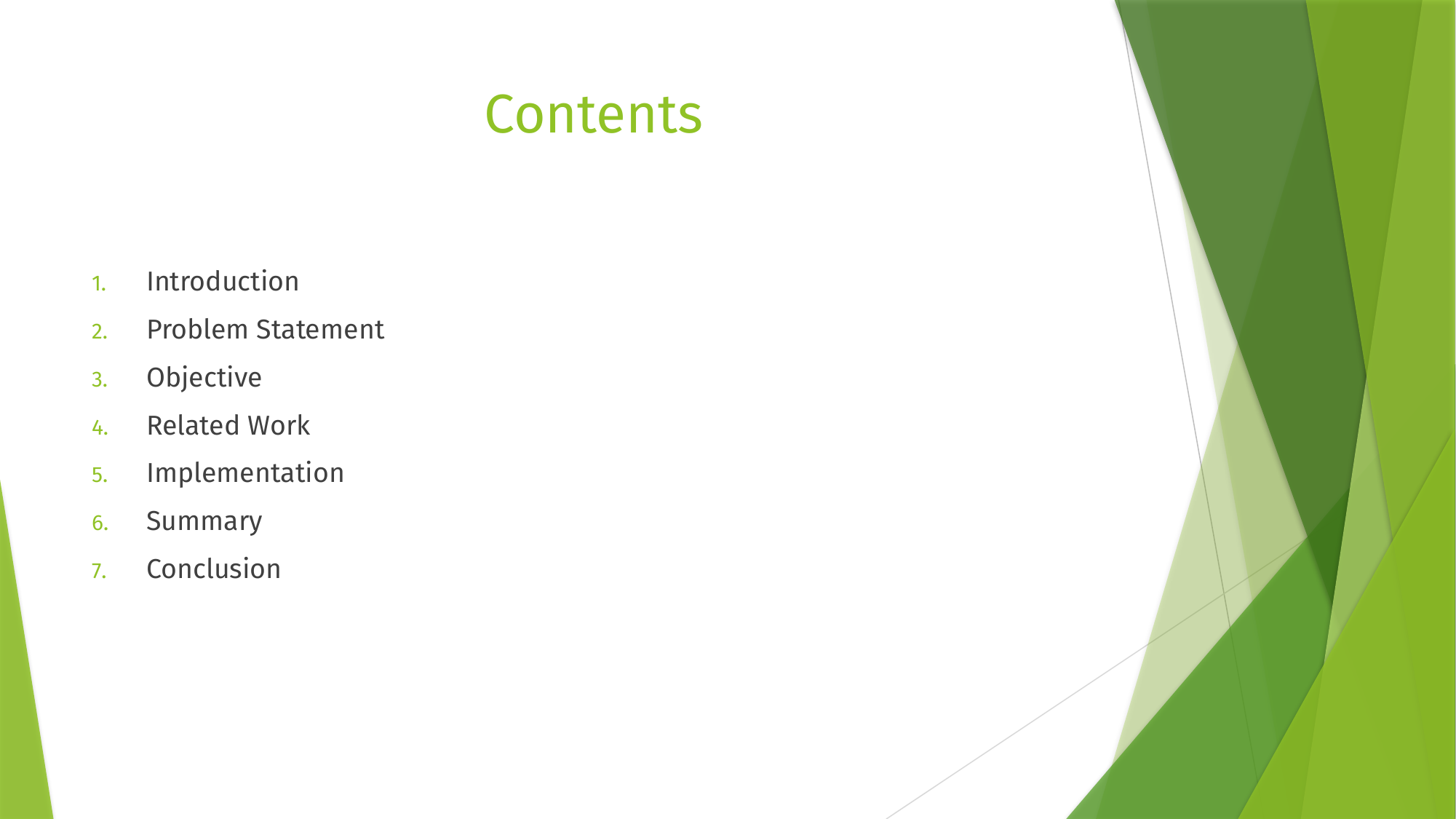

# Contents
Introduction
Problem Statement
Objective
Related Work
Implementation
Summary
Conclusion